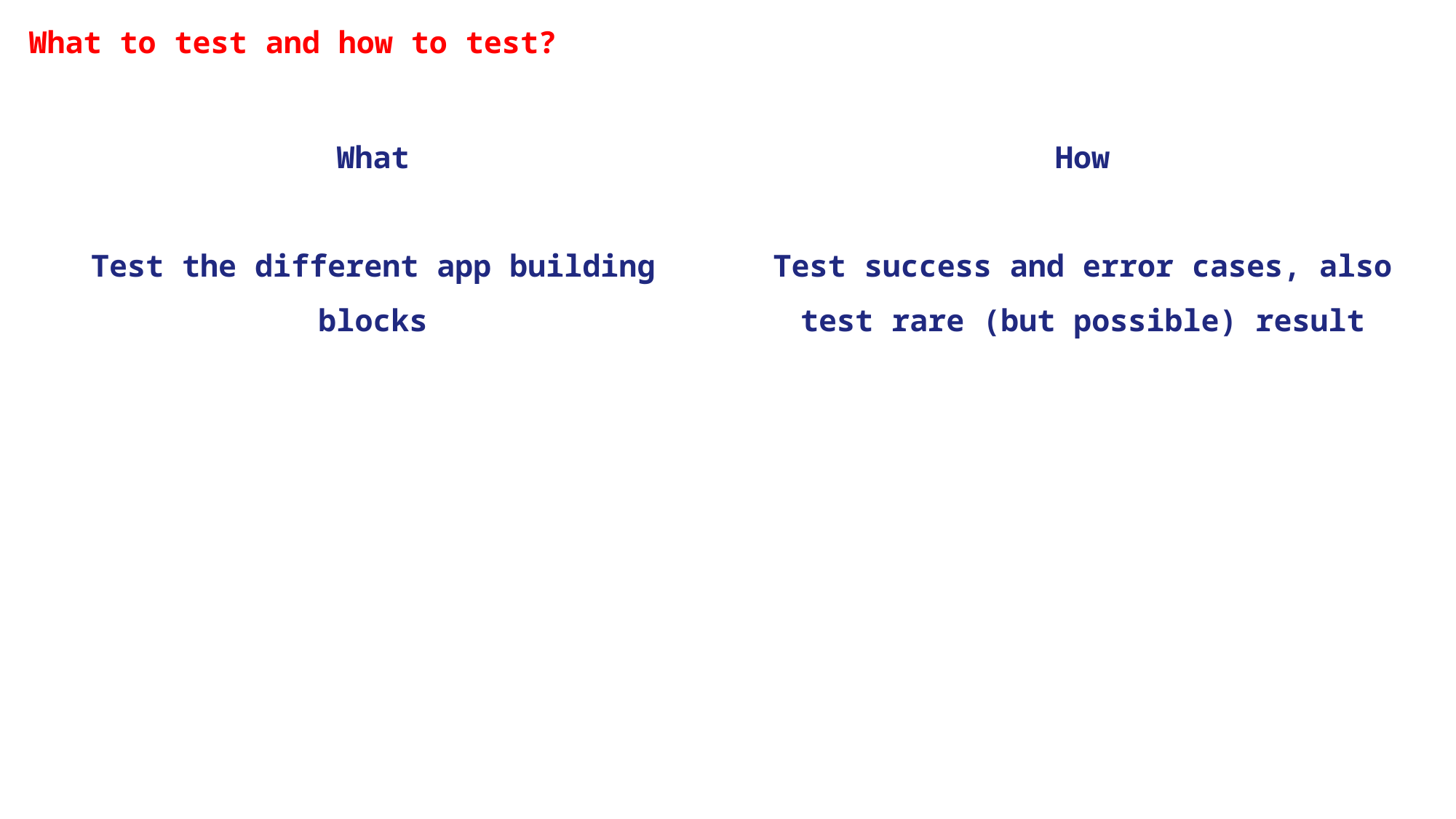

# What to test and how to test?
How
What
Test the different app building blocks
Test success and error cases, also test rare (but possible) result